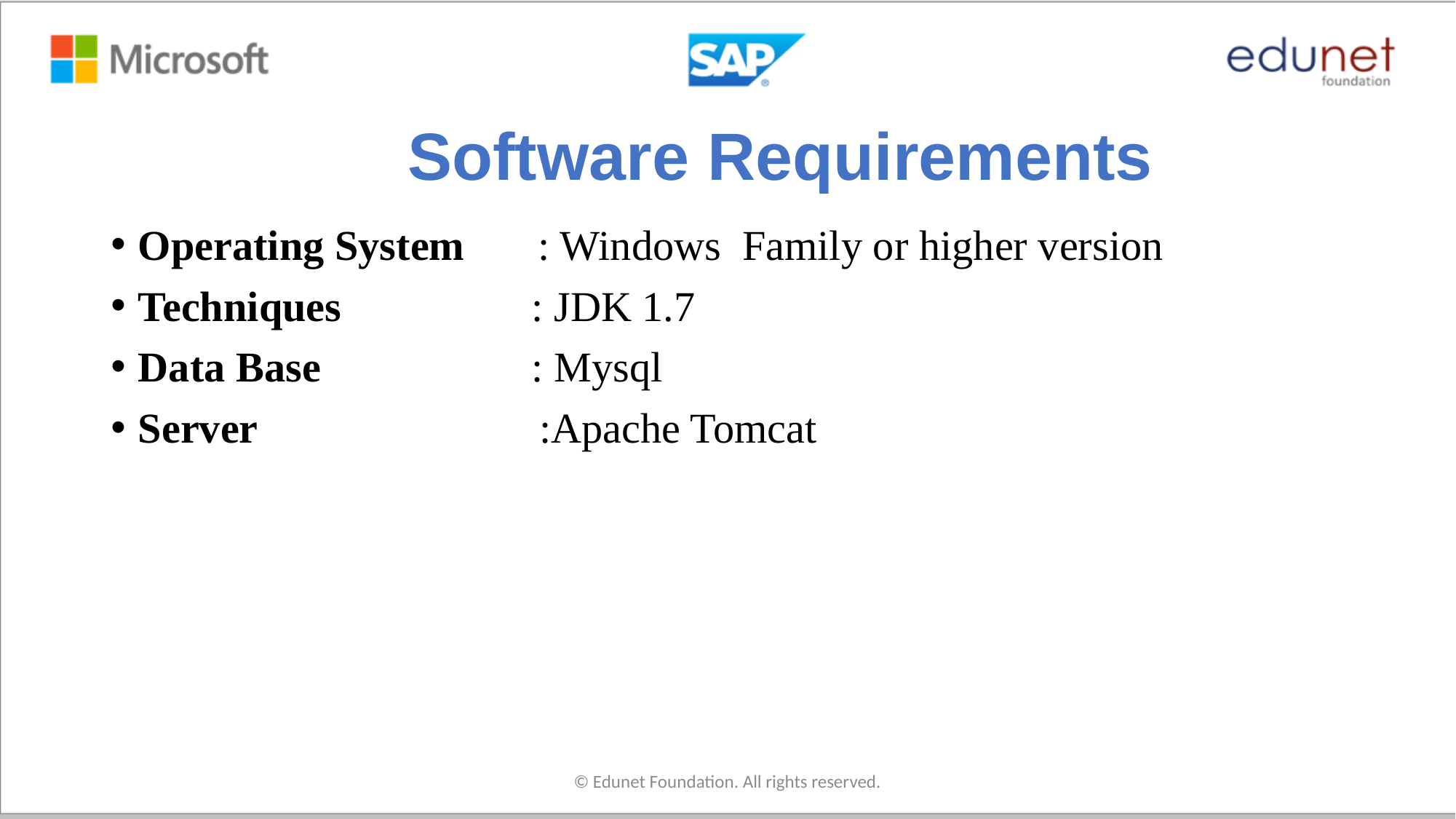

# Software Requirements
Operating System       : Windows  Family or higher version
Techniques                  : JDK 1.7
Data Base                    : Mysql
Server		       :Apache Tomcat
© Edunet Foundation. All rights reserved.